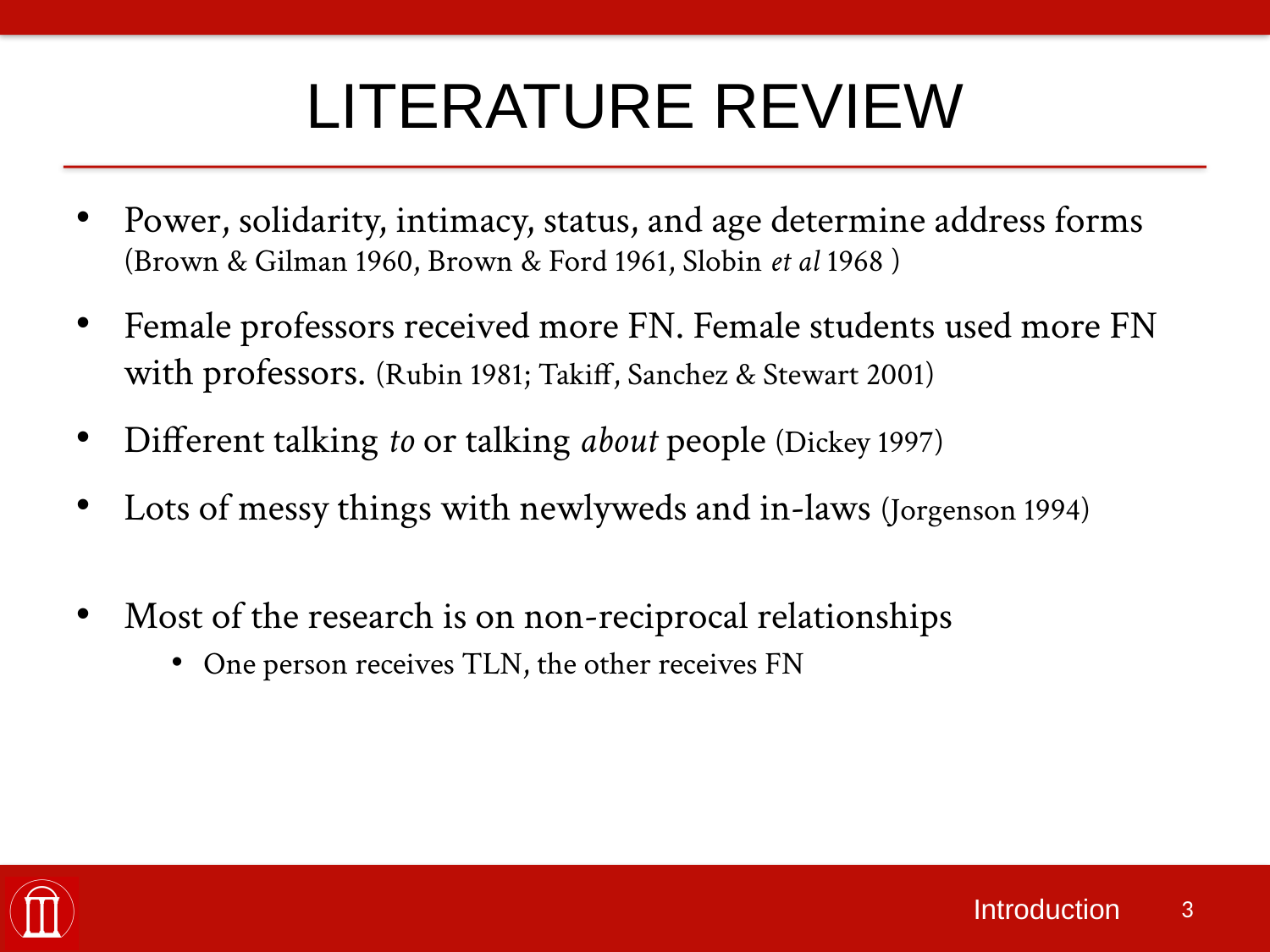

# Literature Review
Power, solidarity, intimacy, status, and age determine address forms (Brown & Gilman 1960, Brown & Ford 1961, Slobin et al 1968 )
Female professors received more FN. Female students used more FN with professors. (Rubin 1981; Takiff, Sanchez & Stewart 2001)
Different talking to or talking about people (Dickey 1997)
Lots of messy things with newlyweds and in-laws (Jorgenson 1994)

Most of the research is on non-reciprocal relationships
One person receives TLN, the other receives FN
Introduction
3